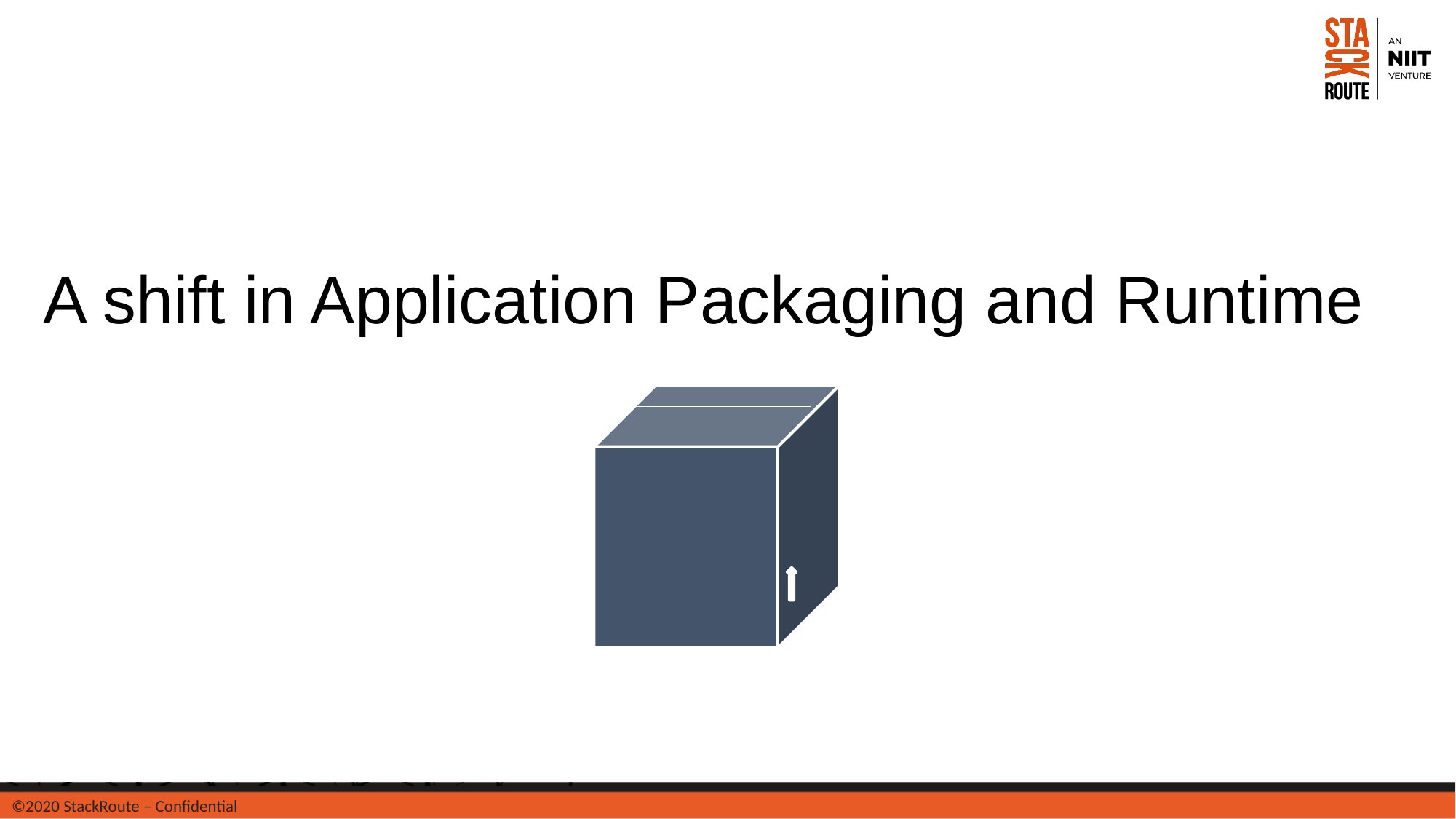

A shift in Application Packaging and Runtime